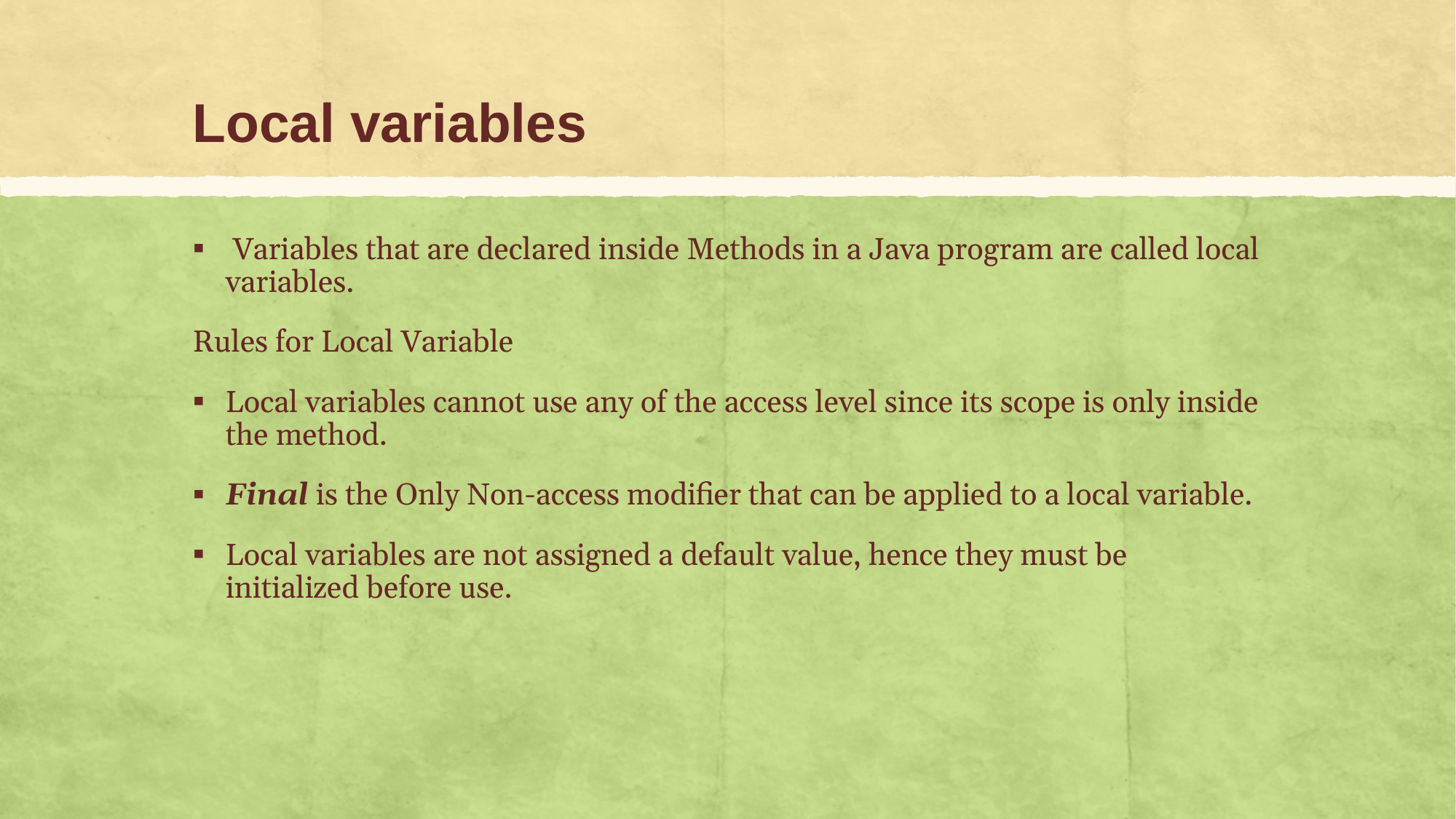

# Local variables
 Variables that are declared inside Methods in a Java program are called local variables.
Rules for Local Variable
Local variables cannot use any of the access level since its scope is only inside the method.
Final is the Only Non-access modifier that can be applied to a local variable.
Local variables are not assigned a default value, hence they must be initialized before use.